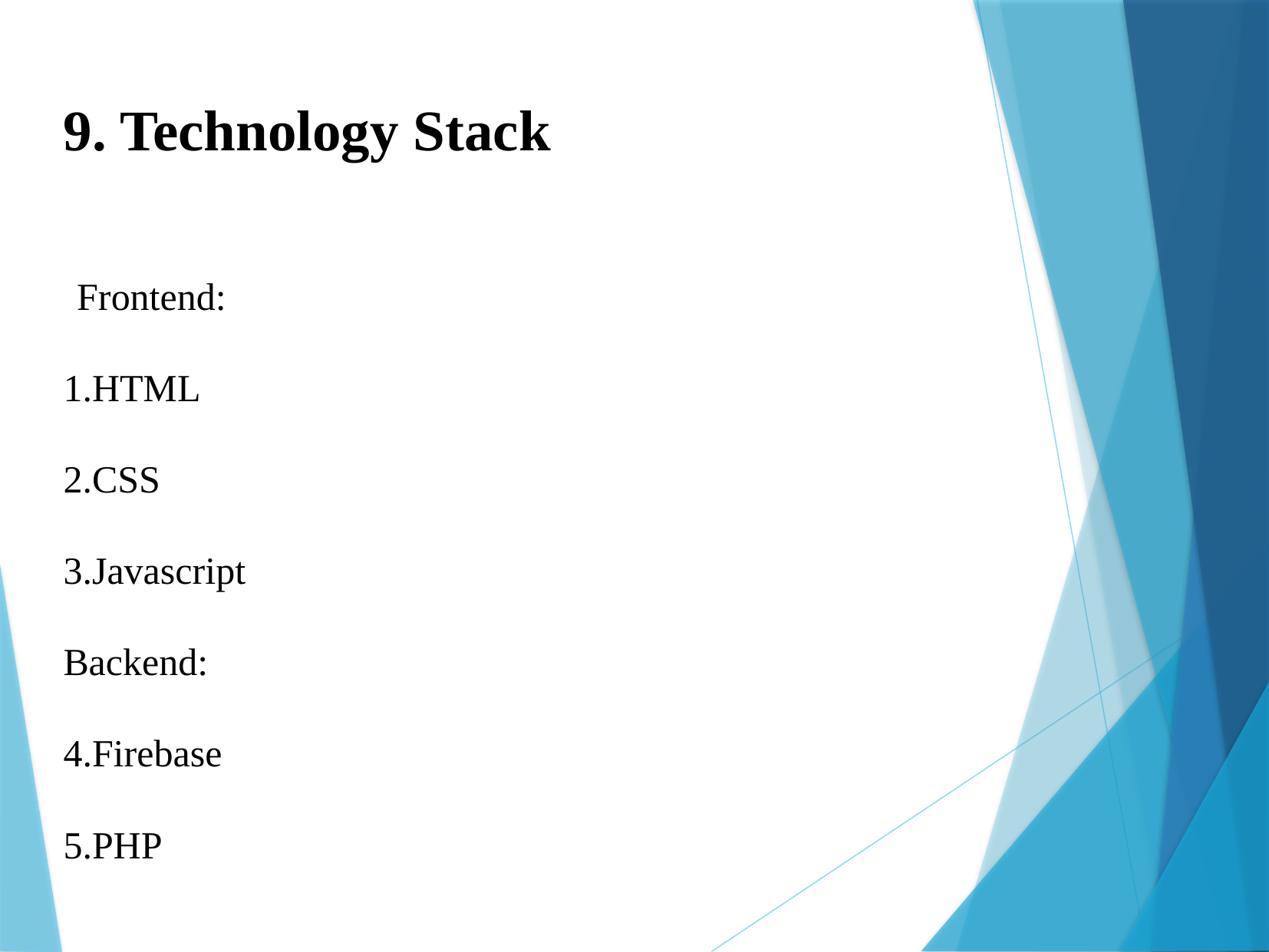

9. Technology Stack

Frontend:
HTML
CSS
Javascript
Backend:
Firebase
PHP